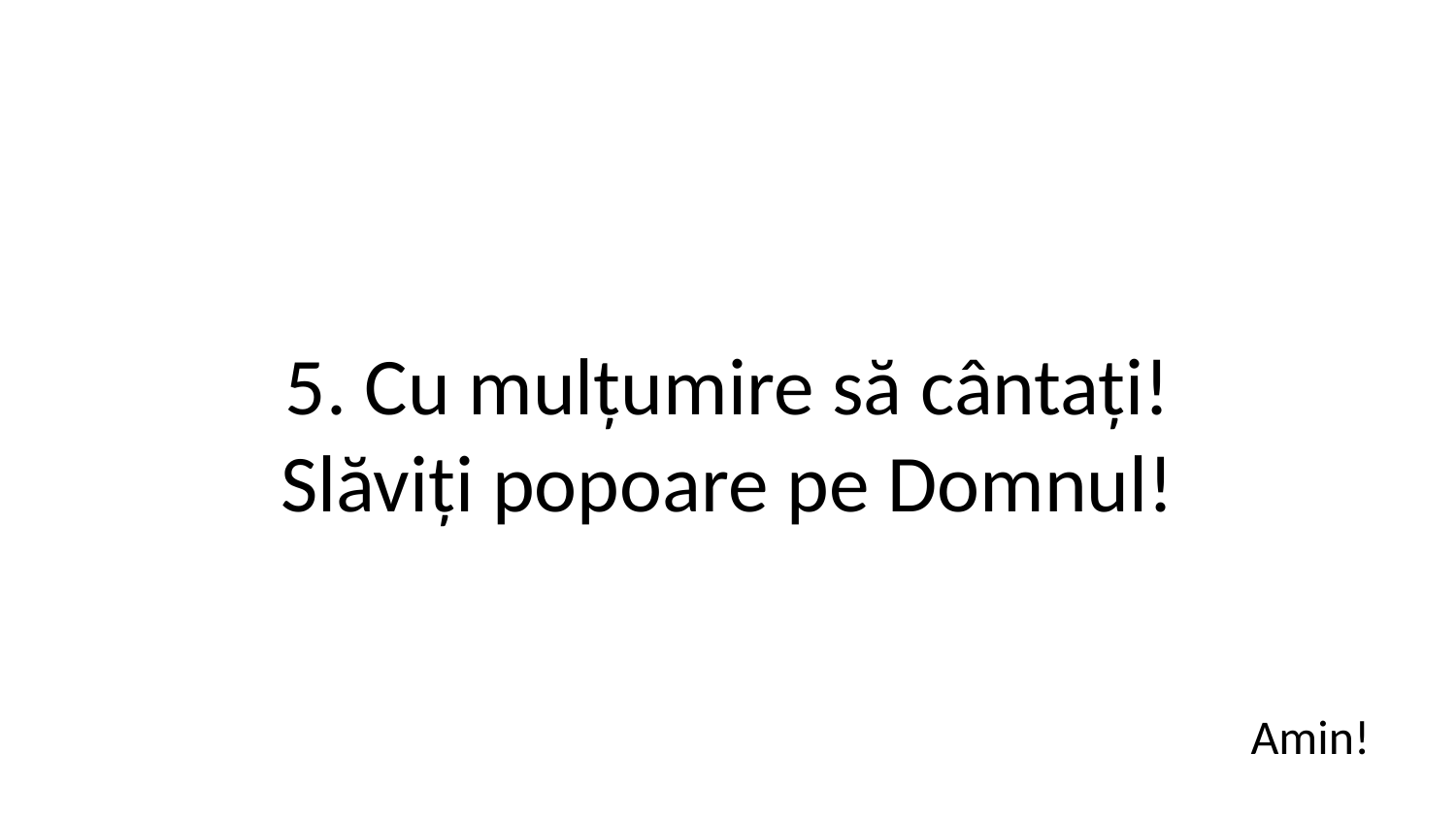

5. Cu mulțumire să cântați!
Slăviți popoare pe Domnul!

Amin!